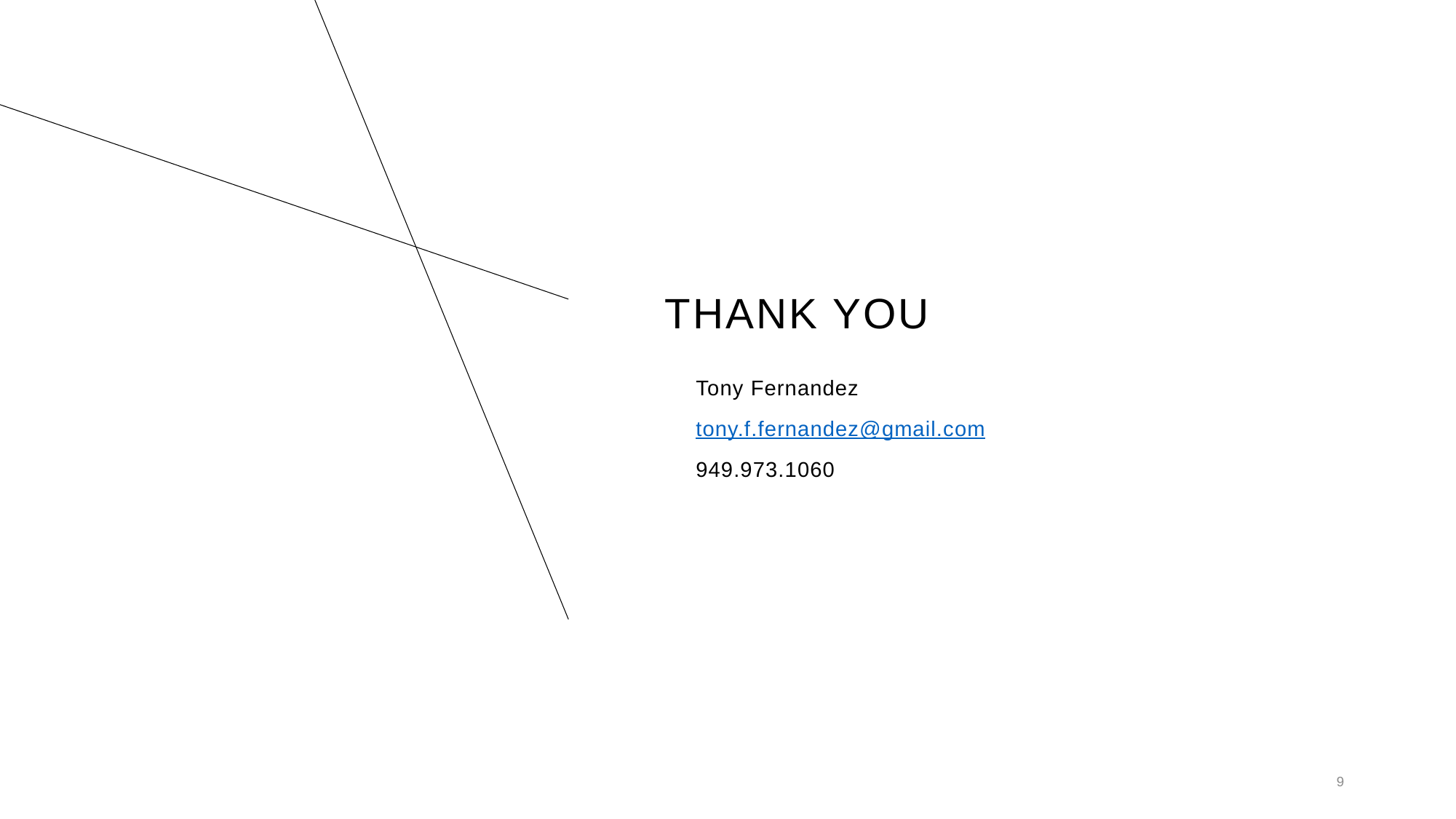

# Thank you
Tony Fernandez
tony.f.fernandez@gmail.com
949.973.1060
9